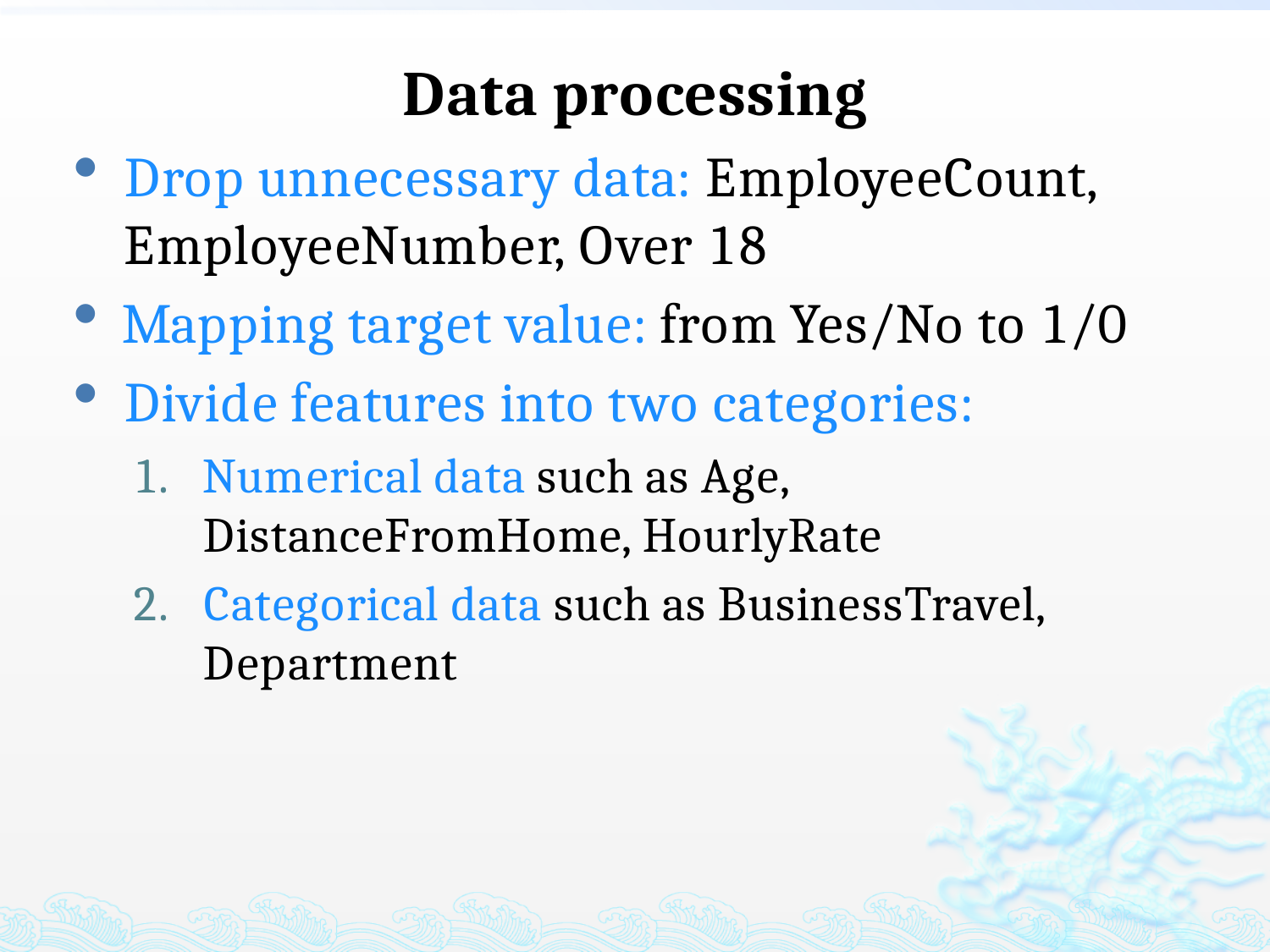

Data processing
Drop unnecessary data: EmployeeCount, EmployeeNumber, Over 18
Mapping target value: from Yes/No to 1/0
Divide features into two categories:
Numerical data such as Age, DistanceFromHome, HourlyRate
Categorical data such as BusinessTravel, Department